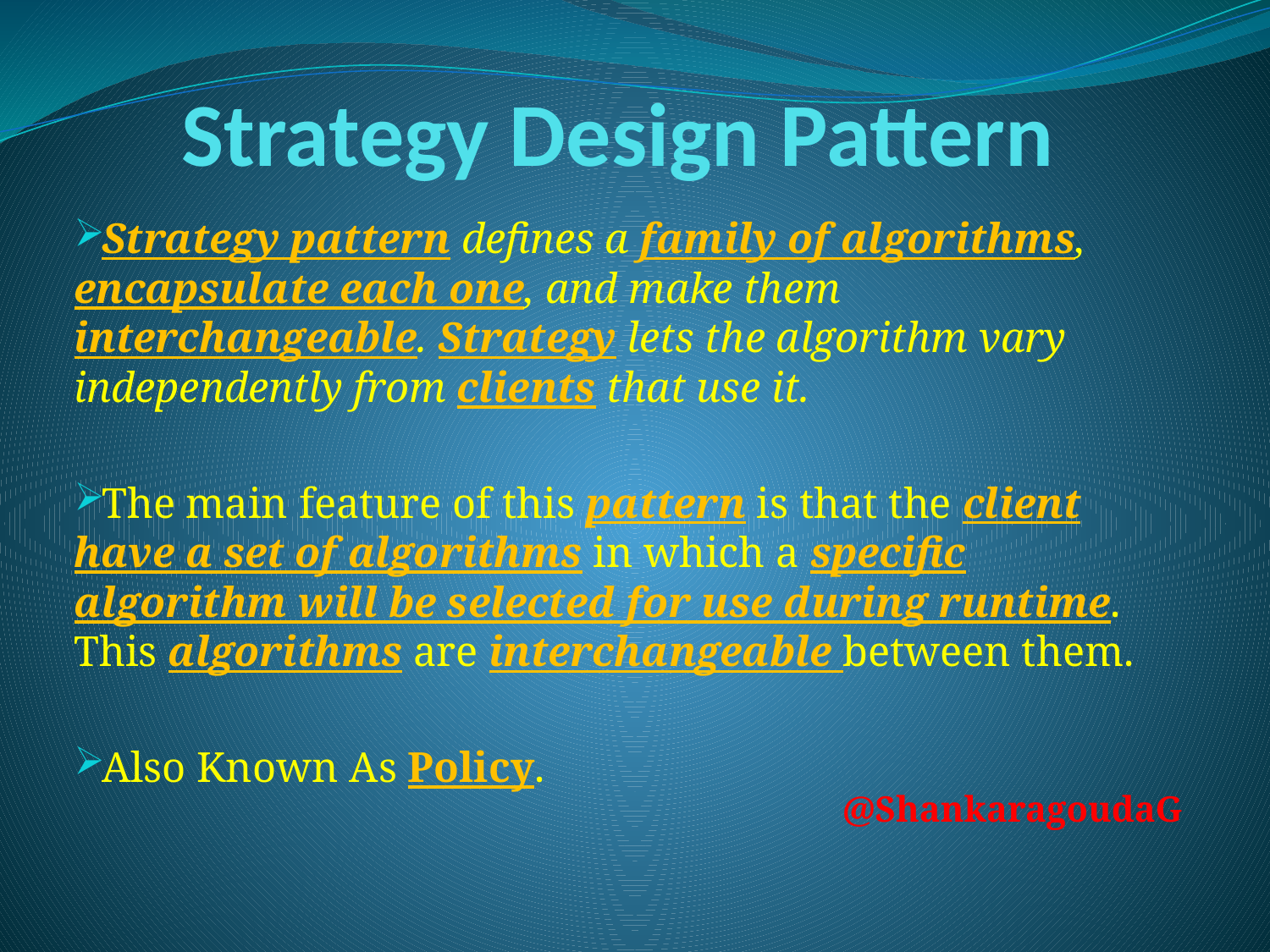

# Strategy Design Pattern
Strategy pattern defines a family of algorithms, encapsulate each one, and make them interchangeable. Strategy lets the algorithm vary independently from clients that use it.

The main feature of this pattern is that the client have a set of algorithms in which a specific algorithm will be selected for use during runtime. This algorithms are interchangeable between them.

Also Known As Policy.

@ShankaragoudaG